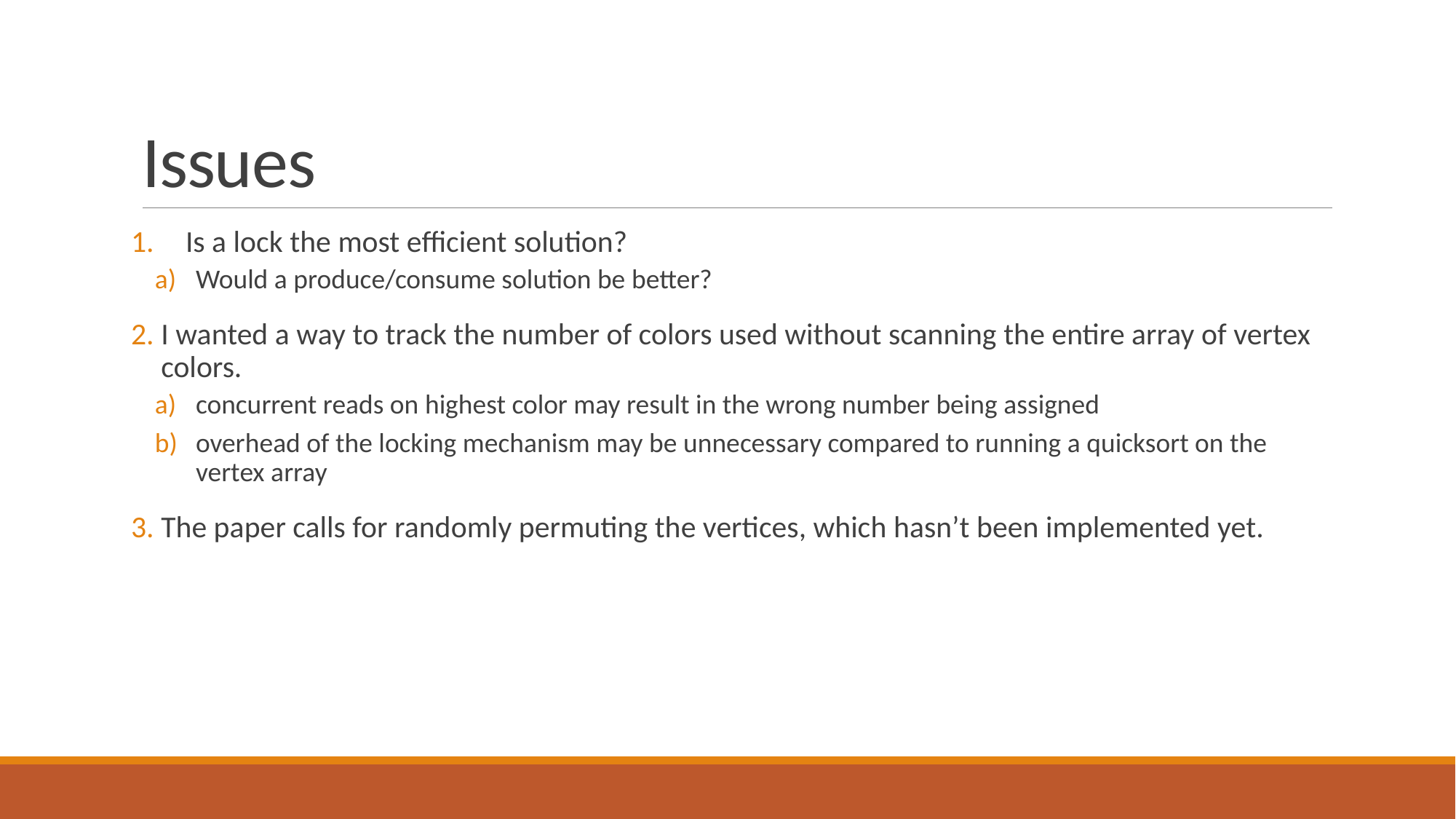

# Issues
Is a lock the most efficient solution?
Would a produce/consume solution be better?
I wanted a way to track the number of colors used without scanning the entire array of vertex colors.
concurrent reads on highest color may result in the wrong number being assigned
overhead of the locking mechanism may be unnecessary compared to running a quicksort on the vertex array
The paper calls for randomly permuting the vertices, which hasn’t been implemented yet.